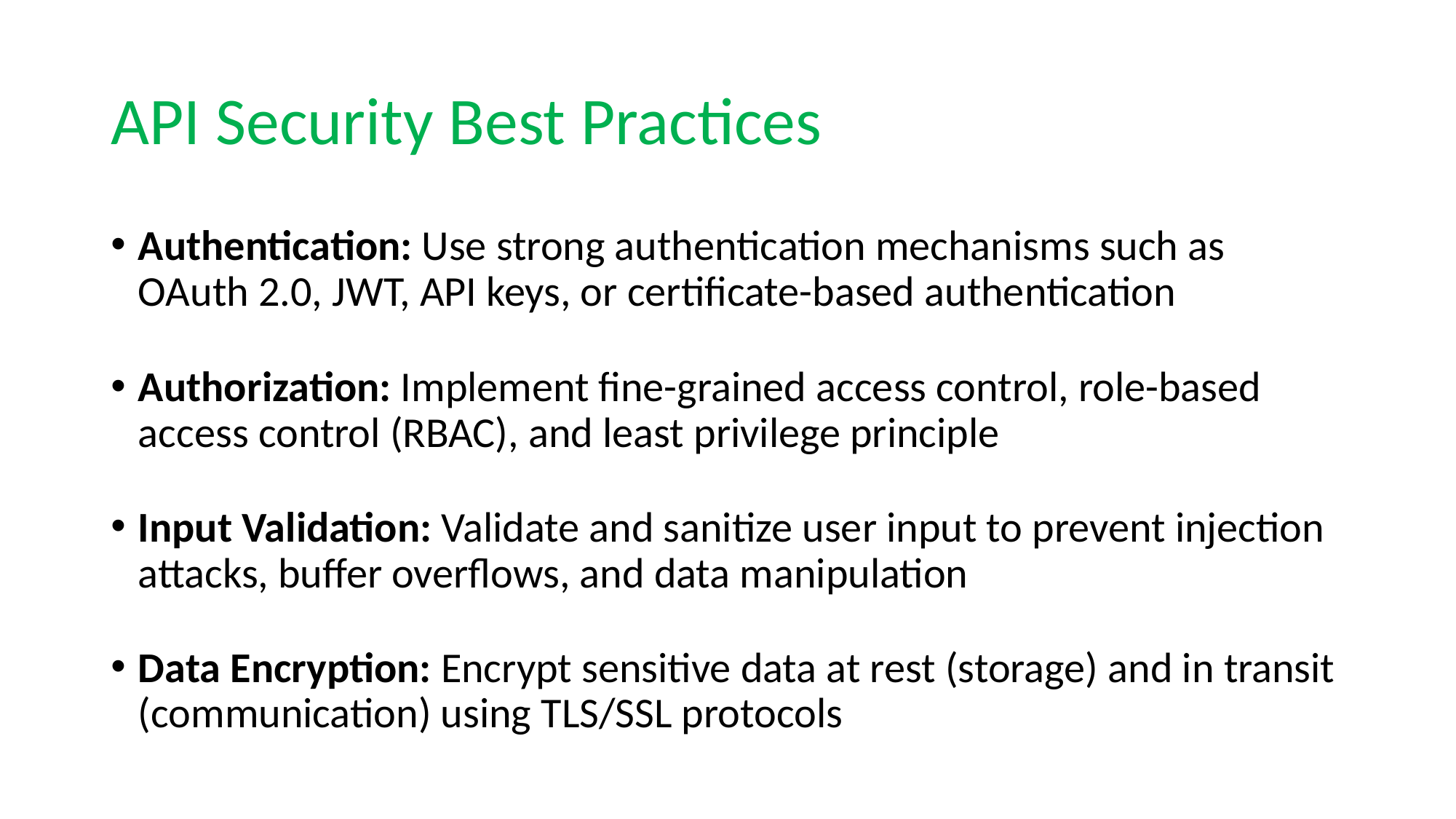

# API Security Best Practices
Authentication: Use strong authentication mechanisms such as OAuth 2.0, JWT, API keys, or certificate-based authentication
Authorization: Implement fine-grained access control, role-based access control (RBAC), and least privilege principle
Input Validation: Validate and sanitize user input to prevent injection attacks, buffer overflows, and data manipulation
Data Encryption: Encrypt sensitive data at rest (storage) and in transit (communication) using TLS/SSL protocols